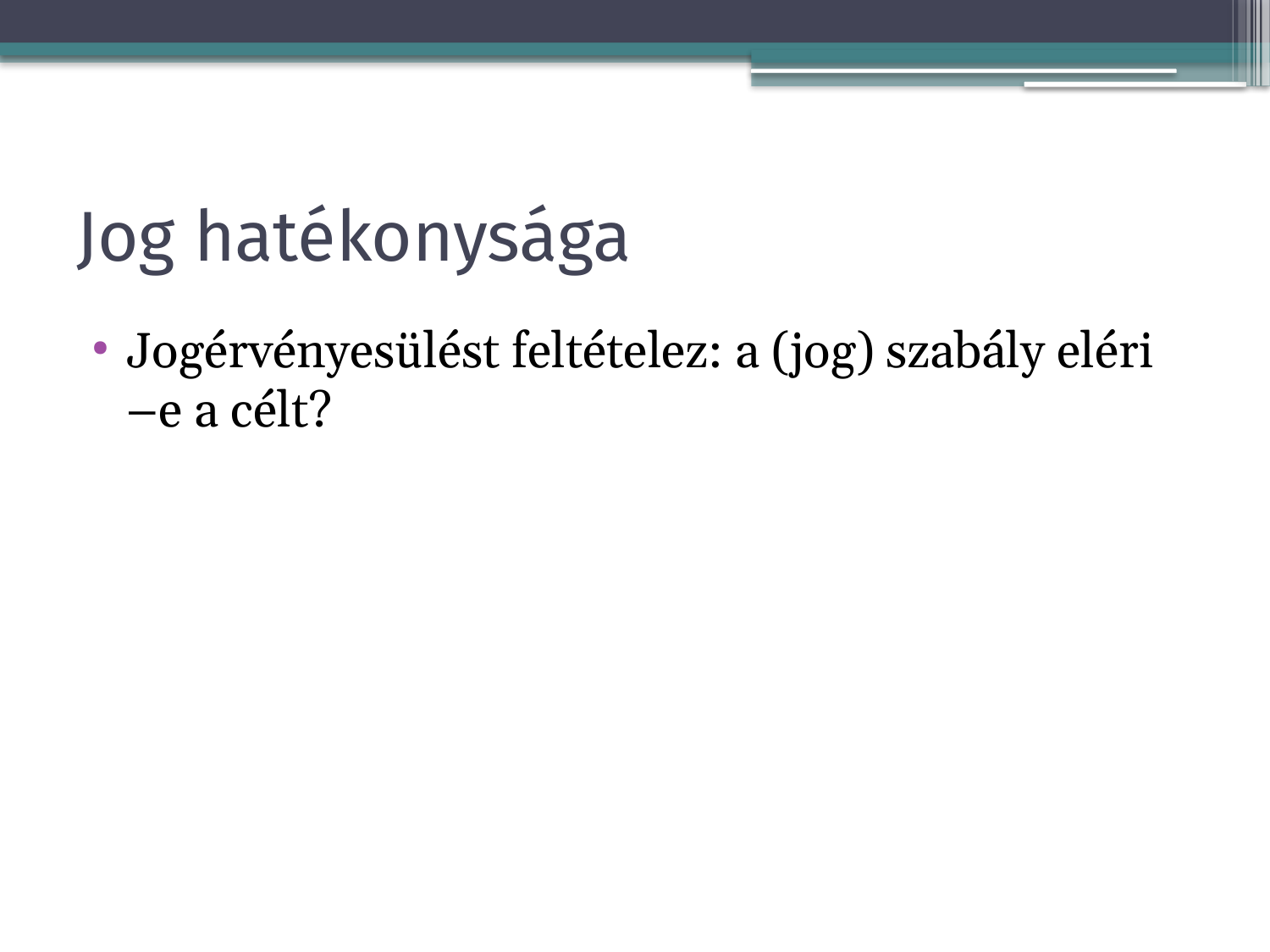

# Jog hatékonysága
Jogérvényesülést feltételez: a (jog) szabály eléri –e a célt?